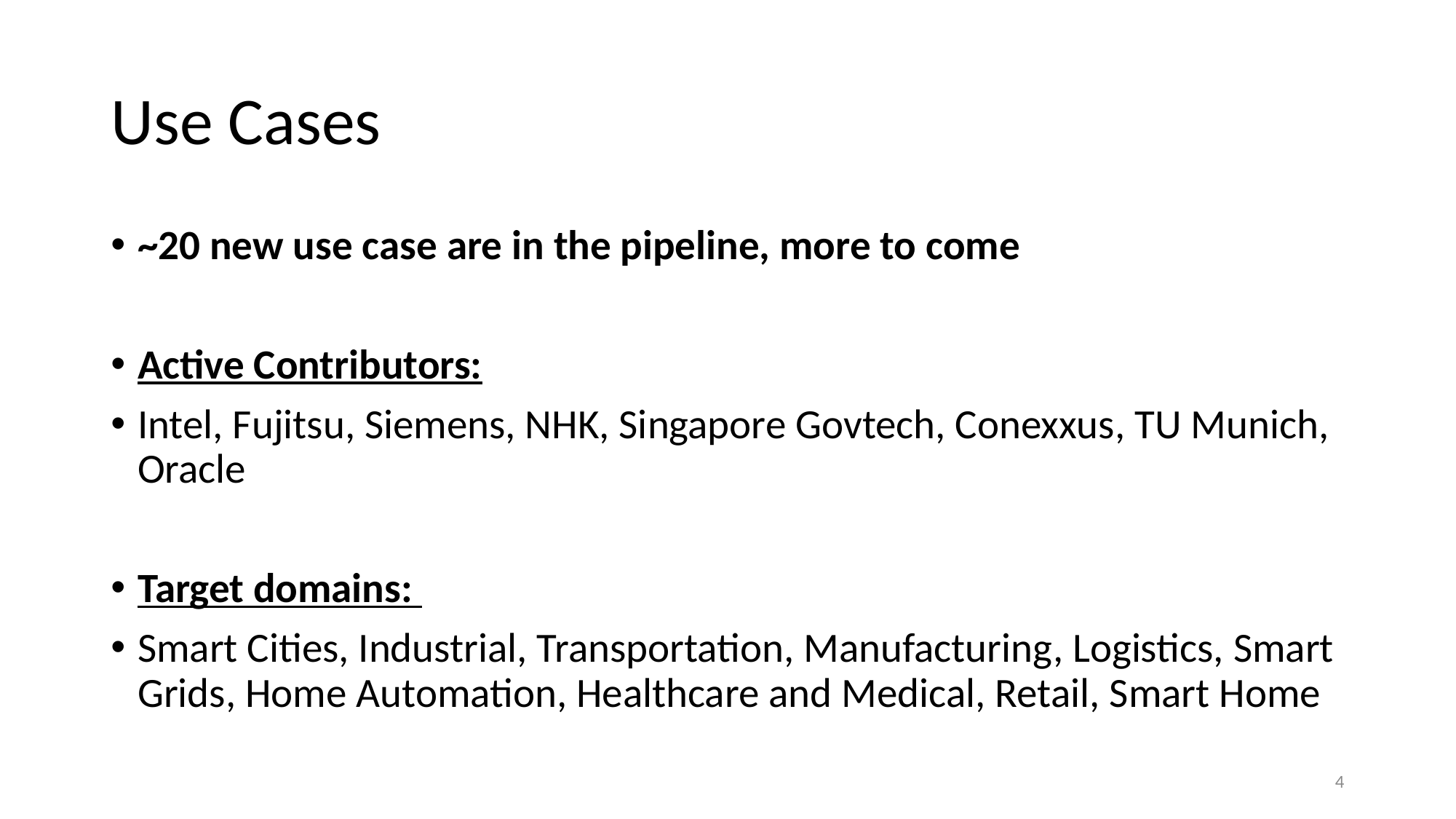

# Use Cases
~20 new use case are in the pipeline, more to come

Active Contributors:
Intel, Fujitsu, Siemens, NHK, Singapore Govtech, Conexxus, TU Munich, Oracle

Target domains:
Smart Cities, Industrial, Transportation, Manufacturing, Logistics, Smart Grids, Home Automation, Healthcare and Medical, Retail, Smart Home

4